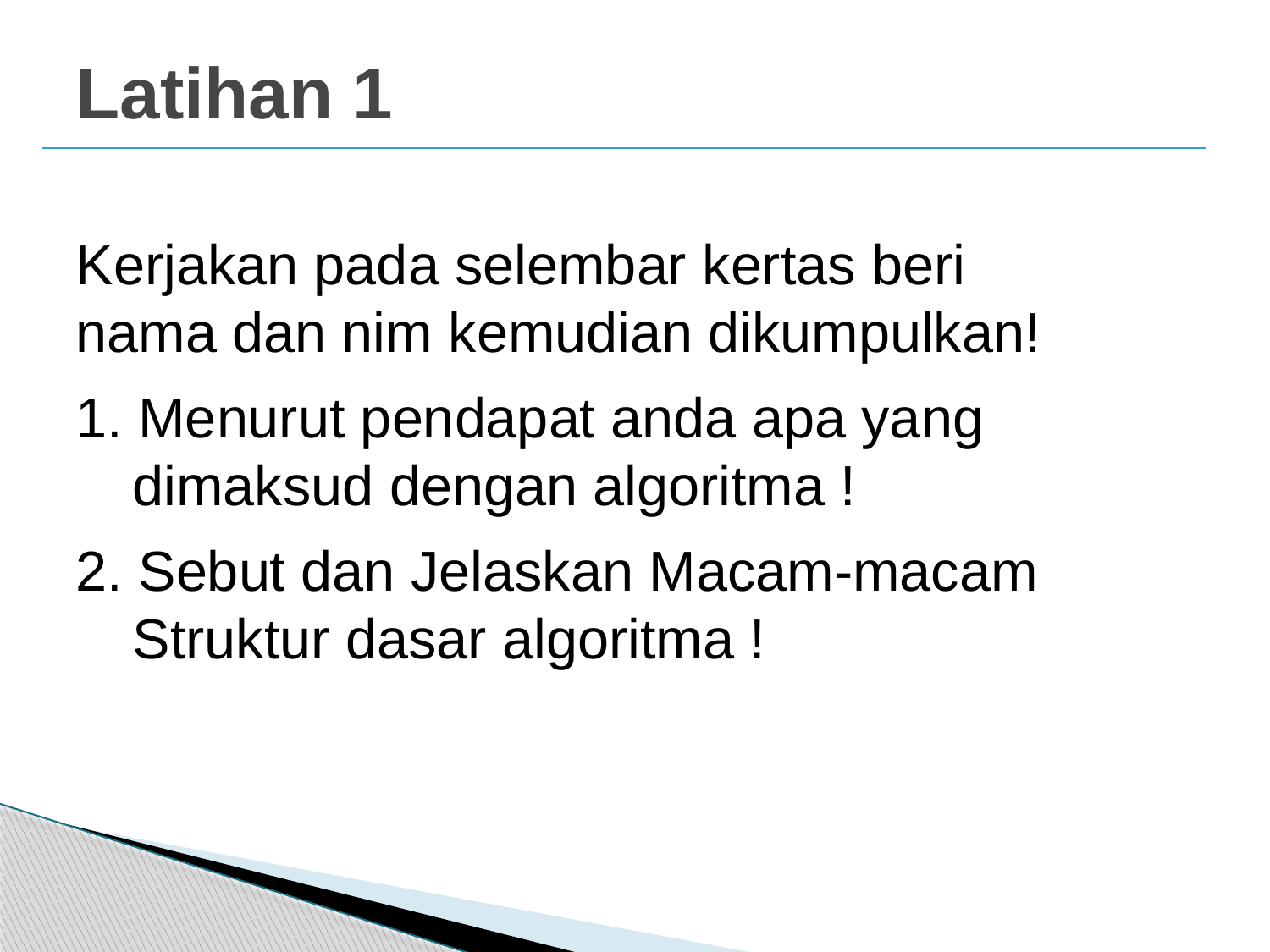

# Latihan 1
Kerjakan pada selembar kertas beri nama dan nim kemudian dikumpulkan!
1. Menurut pendapat anda apa yang dimaksud dengan algoritma !
2. Sebut dan Jelaskan Macam-macam Struktur dasar algoritma !